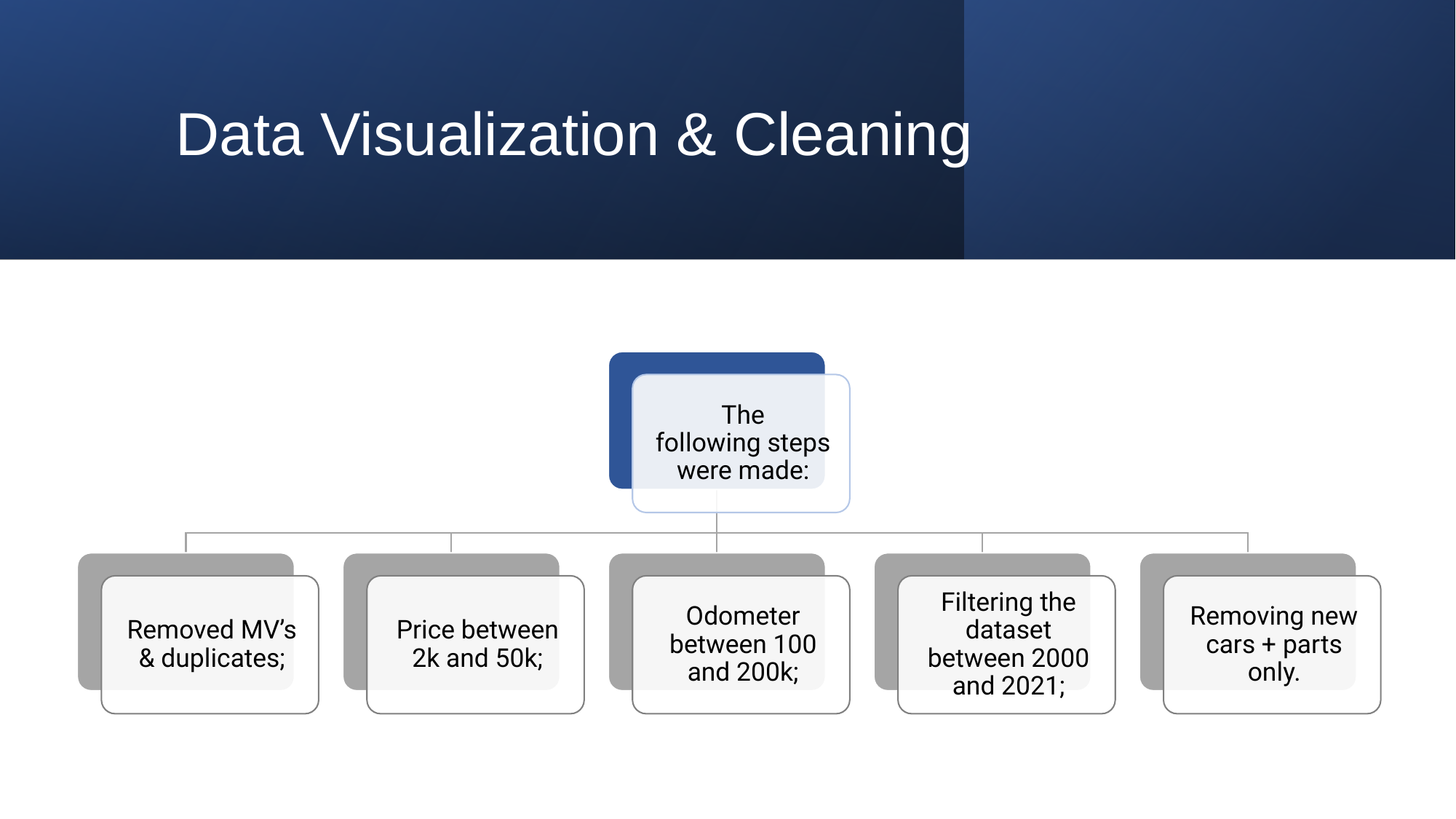

# Data Visualization & Cleaning
The following steps were made:
Removed MV’s & duplicates;
Price between 2k and 50k;
Odometer between 100 and 200k;
Filtering the dataset between 2000 and 2021;
Removing new cars + parts only.